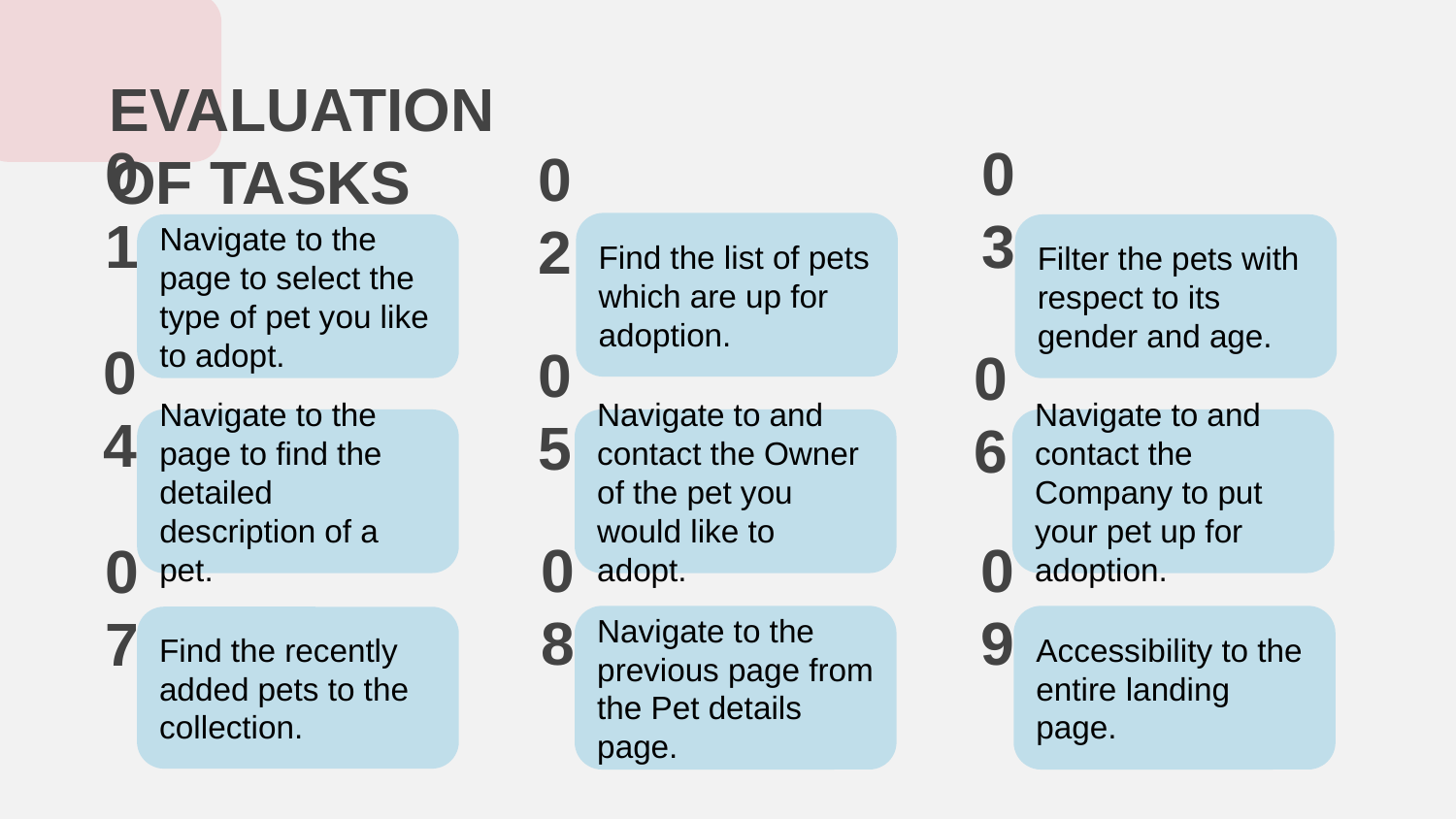

EVALUATION OF TASKS
01
03
02
Find the list of pets which are up for adoption.
Navigate to the page to select the type of pet you like to adopt.
Filter the pets with respect to its gender and age.
04
05
06
Navigate to the page to find the detailed description of a pet.
Navigate to and contact the Owner of the pet you would like to adopt.
Navigate to and contact the Company to put your pet up for adoption.
08
09
07
Navigate to the previous page from the Pet details page.
Accessibility to the entire landing page.
Find the recently added pets to the collection.